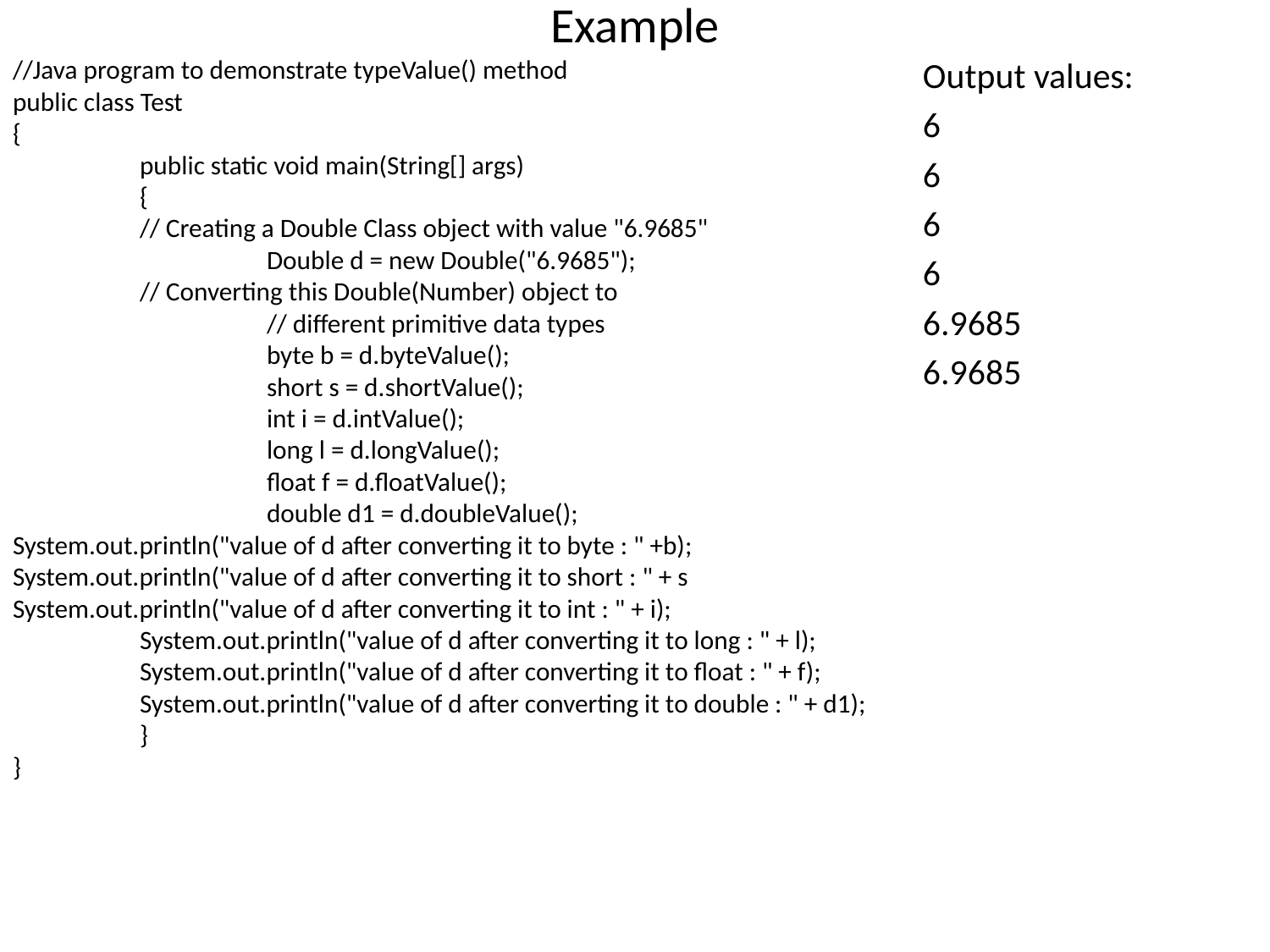

# Example
//Java program to demonstrate typeValue() method
public class Test
{
	public static void main(String[] args)
	{
	// Creating a Double Class object with value "6.9685"
		Double d = new Double("6.9685");
	// Converting this Double(Number) object to
		// different primitive data types
		byte b = d.byteValue();
		short s = d.shortValue();
		int i = d.intValue();
		long l = d.longValue();
		float f = d.floatValue();
		double d1 = d.doubleValue();
System.out.println("value of d after converting it to byte : " +b);
System.out.println("value of d after converting it to short : " + s	System.out.println("value of d after converting it to int : " + i);
	System.out.println("value of d after converting it to long : " + l);	System.out.println("value of d after converting it to float : " + f);
	System.out.println("value of d after converting it to double : " + d1);
	}
}

Output values:
6
6
6
6
6.9685
6.9685